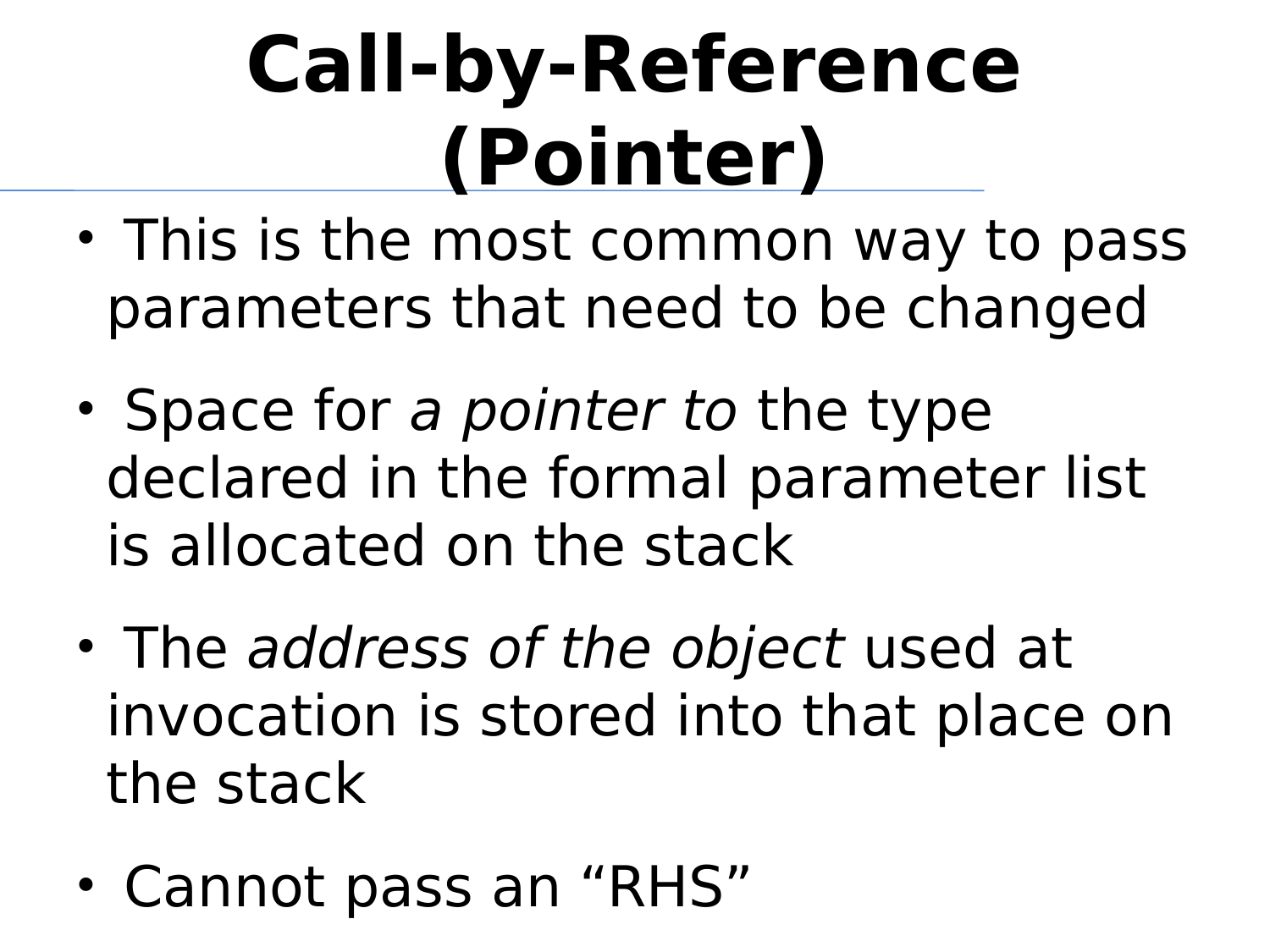

Call-by-Reference (Pointer)
 This is the most common way to pass parameters that need to be changed
 Space for a pointer to the type declared in the formal parameter list is allocated on the stack
 The address of the object used at invocation is stored into that place on the stack
 Cannot pass an “RHS”